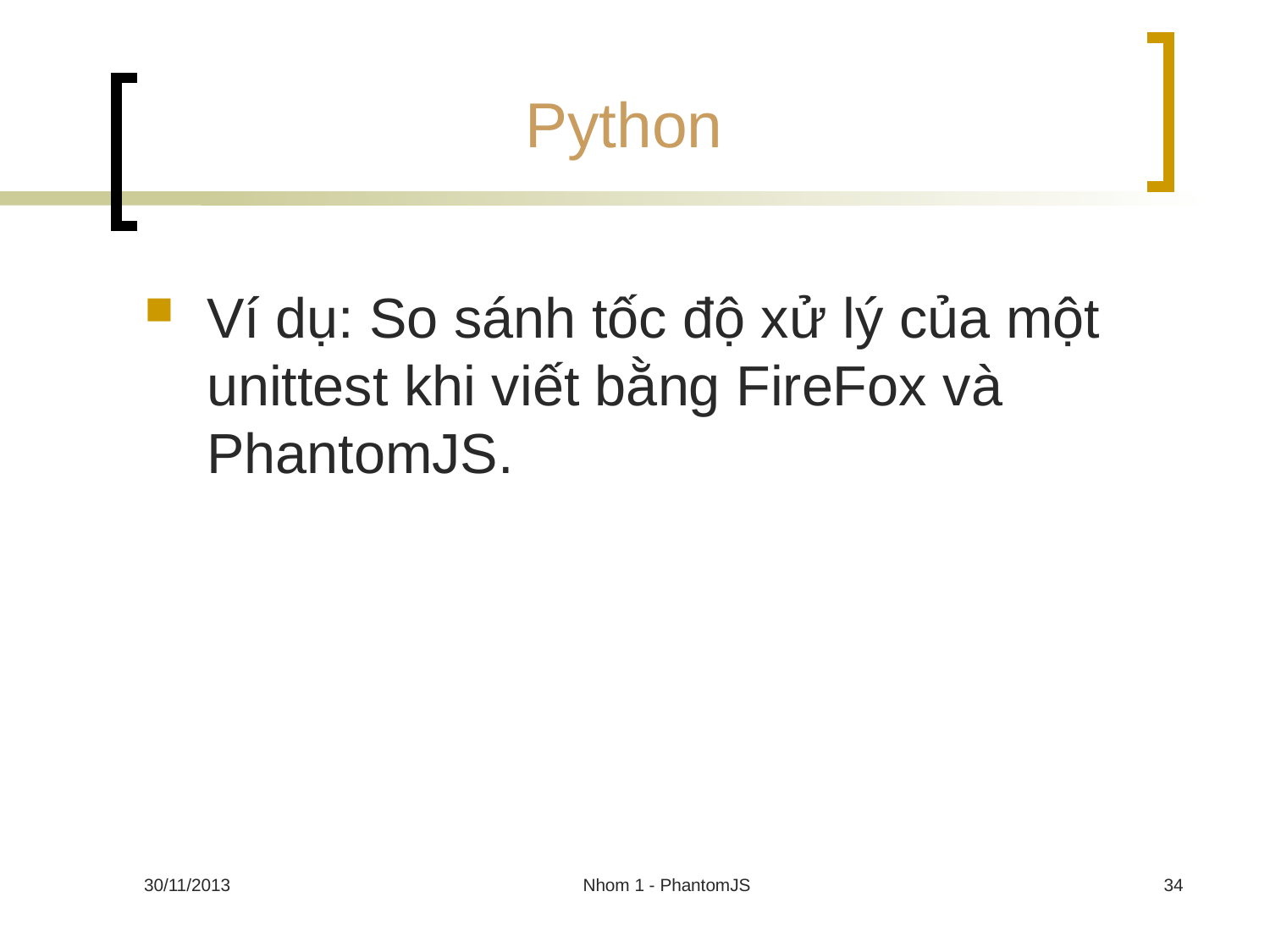

# Python
Ví dụ: So sánh tốc độ xử lý của một unittest khi viết bằng FireFox và PhantomJS.
30/11/2013
Nhom 1 - PhantomJS
34